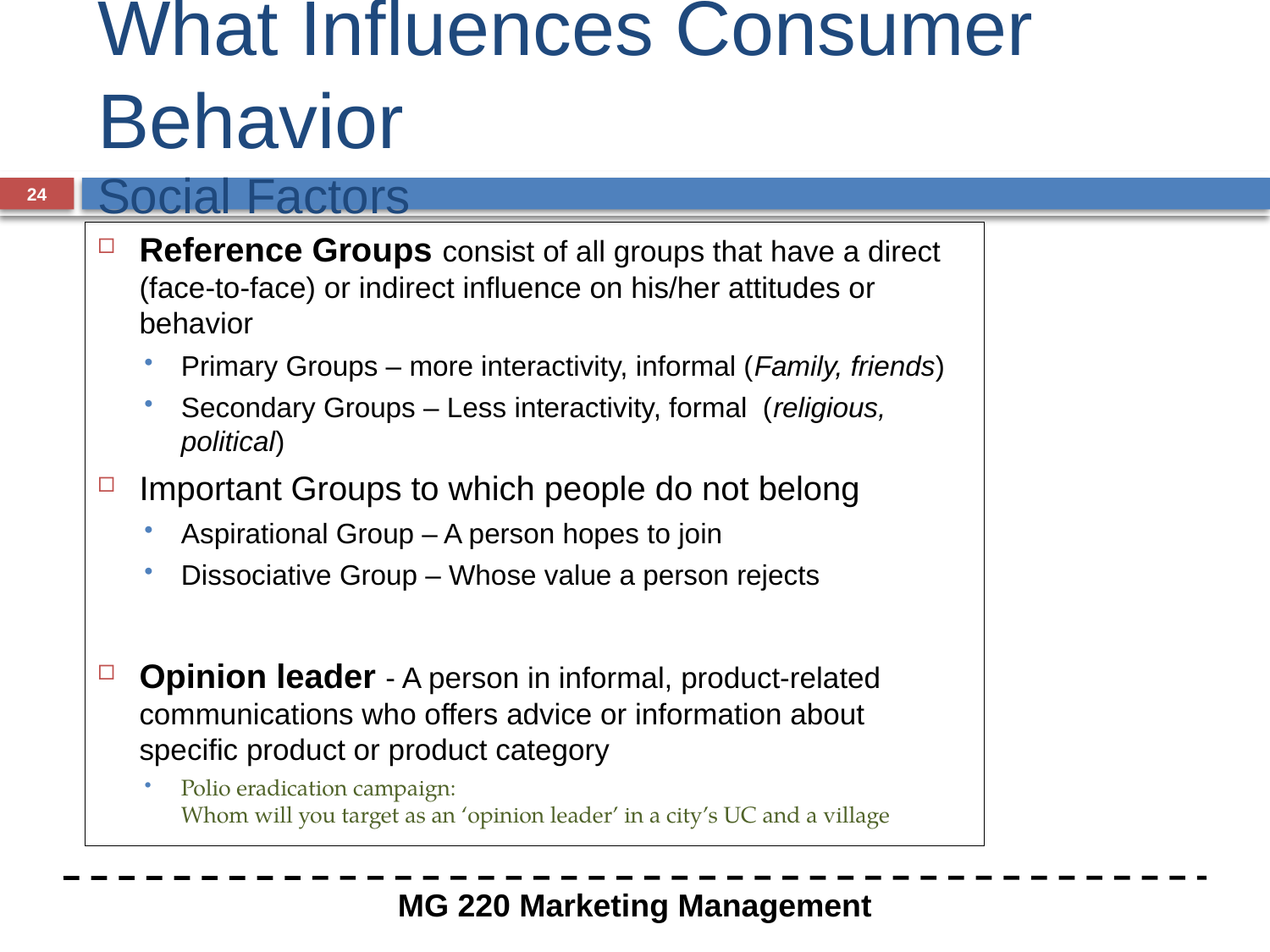

# What Influences Consumer Behavior Social Factors
24
Reference Groups consist of all groups that have a direct (face-to-face) or indirect influence on his/her attitudes or behavior
Primary Groups – more interactivity, informal (Family, friends)
Secondary Groups – Less interactivity, formal  (religious, political)
Important Groups to which people do not belong
Aspirational Group – A person hopes to join
Dissociative Group – Whose value a person rejects

Opinion leader - A person in informal, product-related communications who offers advice or information about specific product or product category
Polio eradication campaign:
Whom will you target as an ‘opinion leader’ in a city’s UC and a village
24
MG 220 Marketing Management